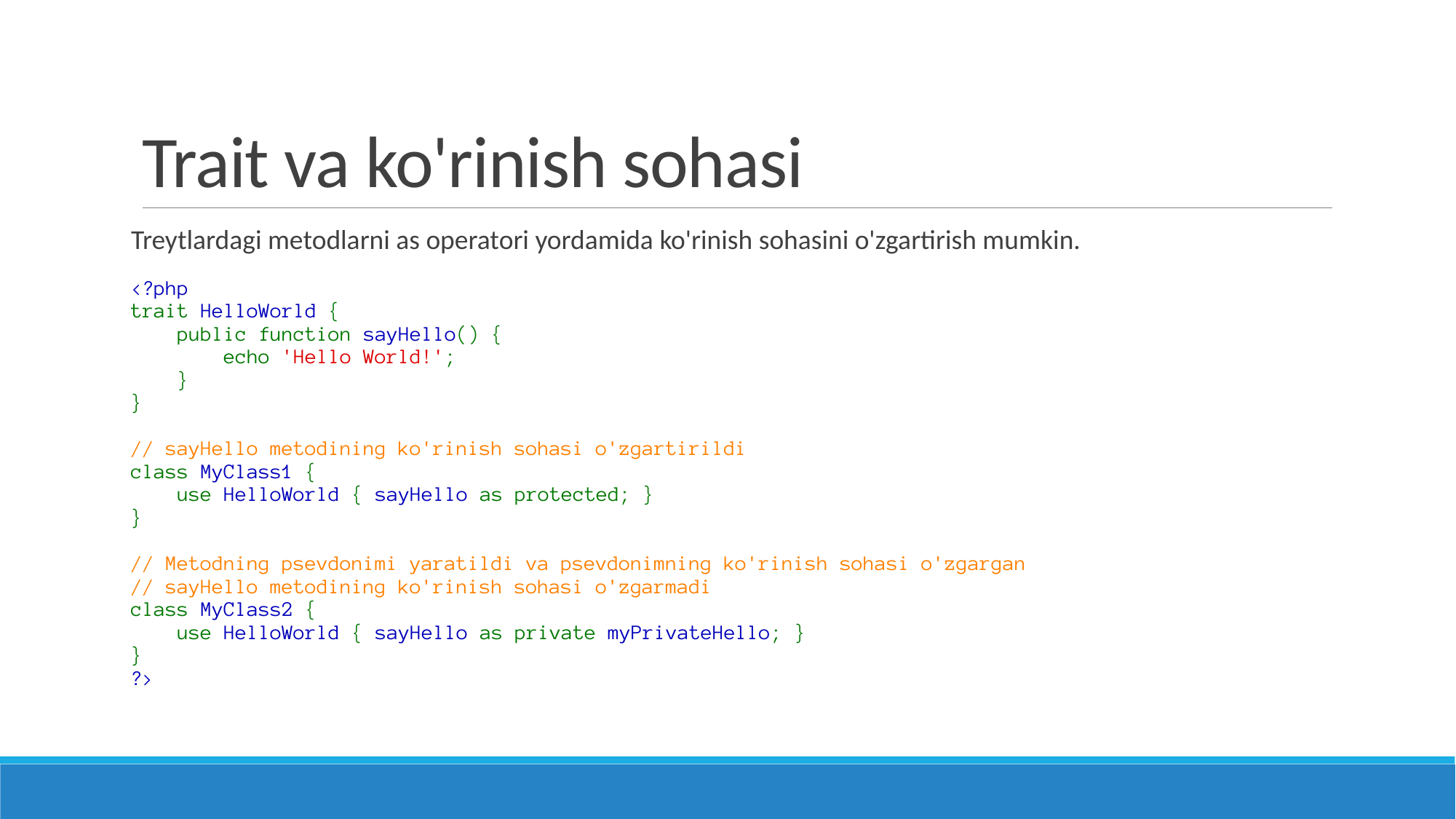

# Trait va ko'rinish sohasi
Treytlardagi metodlarni as operatori yordamida ko'rinish sohasini o'zgartirish mumkin.
<?php
trait HelloWorld {
    public function sayHello() {
        echo 'Hello World!';
    }
}
// sayHello metodining ko'rinish sohasi o'zgartirildi
class MyClass1 {
    use HelloWorld { sayHello as protected; }
}
// Metodning psevdonimi yaratildi va psevdonimning ko'rinish sohasi o'zgargan
// sayHello metodining ko'rinish sohasi o'zgarmadi
class MyClass2 {
    use HelloWorld { sayHello as private myPrivateHello; }
}
?>